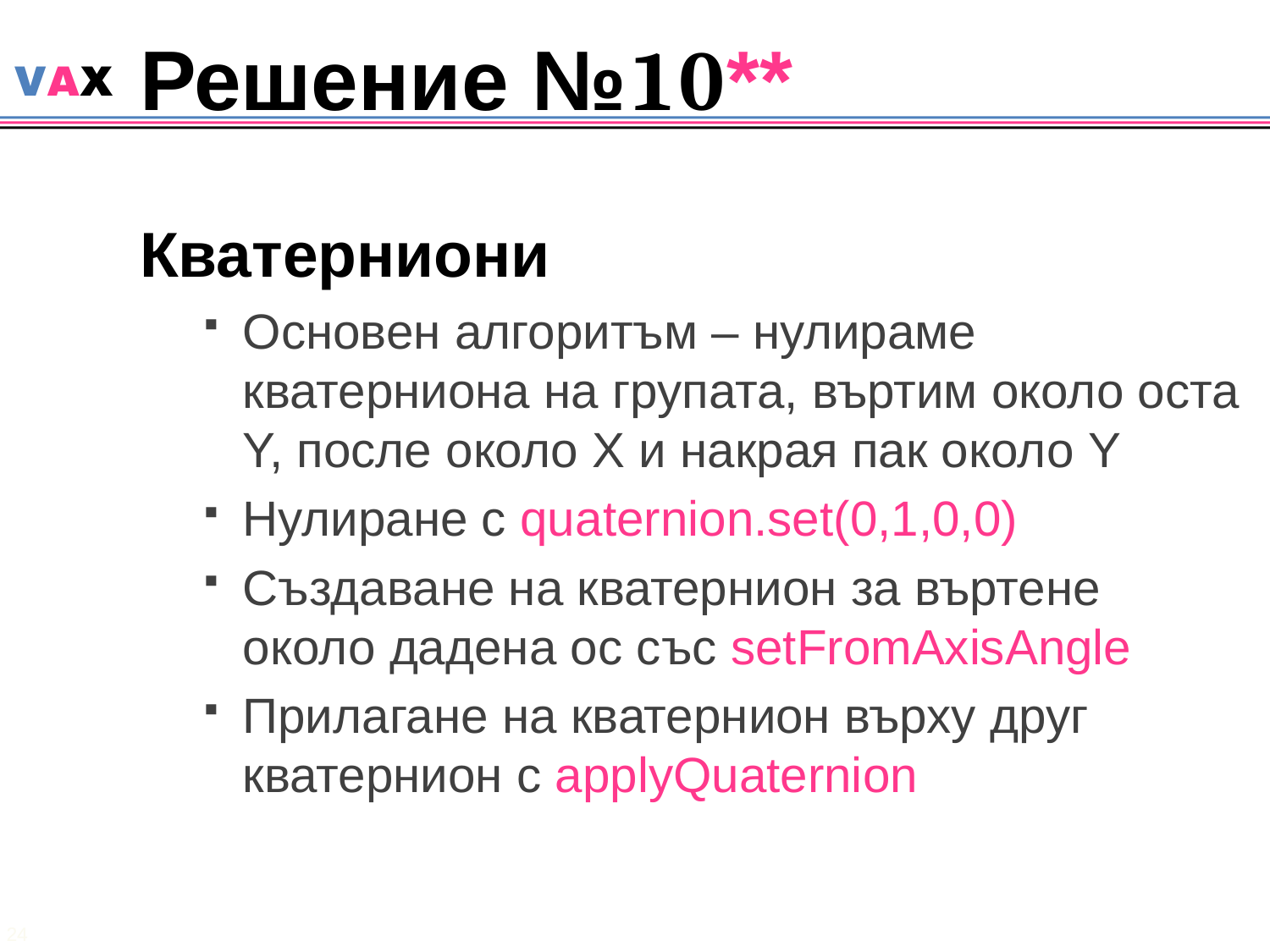

# Решение №10**
Кватерниони
Основен алгоритъм – нулираме кватерниона на групата, въртим около оста Y, после около X и накрая пак около Y
Нулиране с quaternion.set(0,1,0,0)
Създаване на кватернион за въртене около дадена ос със setFromAxisAngle
Прилагане на кватернион върху друг кватернион с applyQuaternion